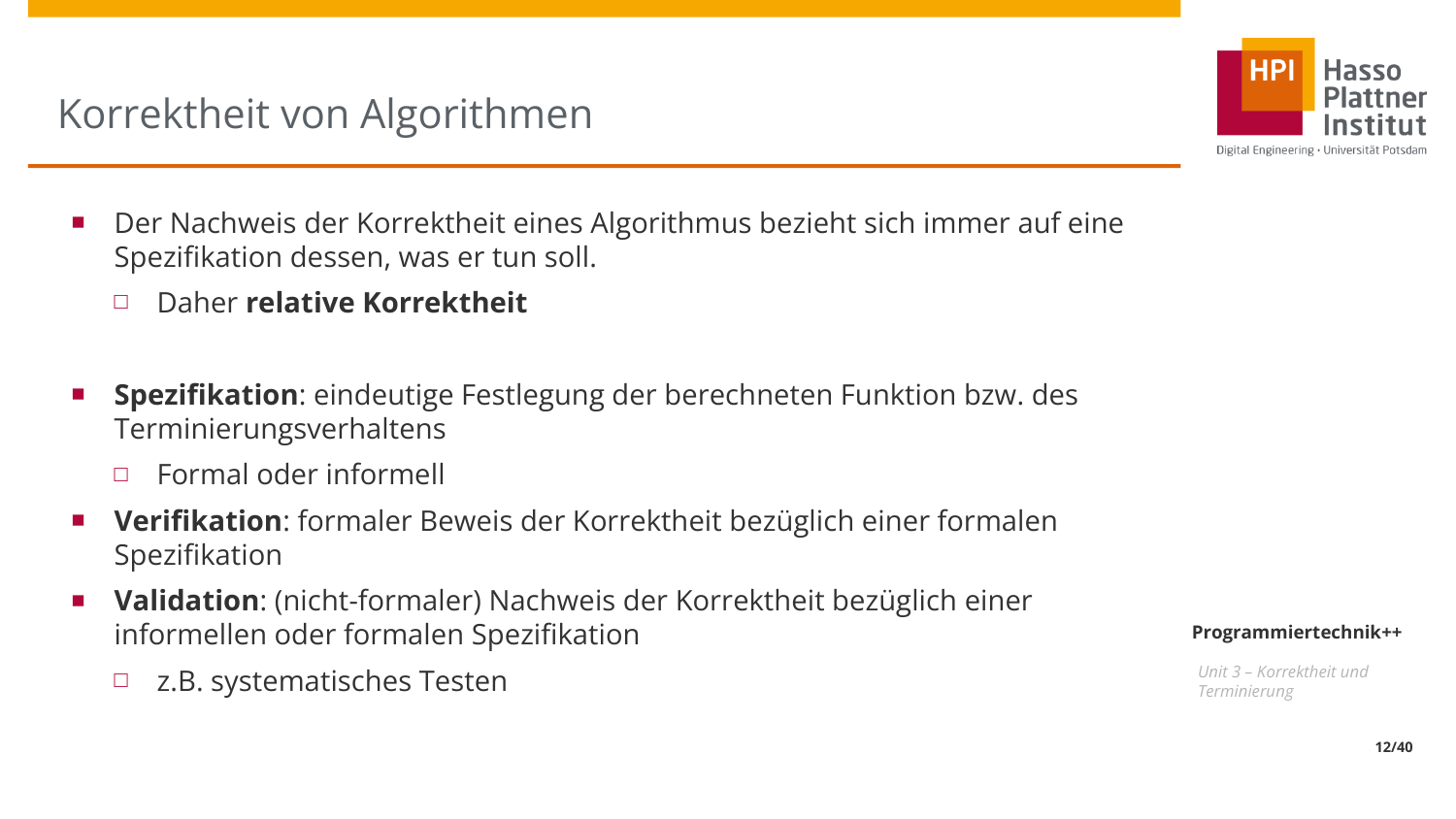

# Korrektheit von Algorithmen
Der Nachweis der Korrektheit eines Algorithmus bezieht sich immer auf eine Spezifikation dessen, was er tun soll.
Daher relative Korrektheit

Spezifikation: eindeutige Festlegung der berechneten Funktion bzw. des Terminierungsverhaltens
Formal oder informell
Verifikation: formaler Beweis der Korrektheit bezüglich einer formalen Spezifikation
Validation: (nicht-formaler) Nachweis der Korrektheit bezüglich einer informellen oder formalen Spezifikation
z.B. systematisches Testen